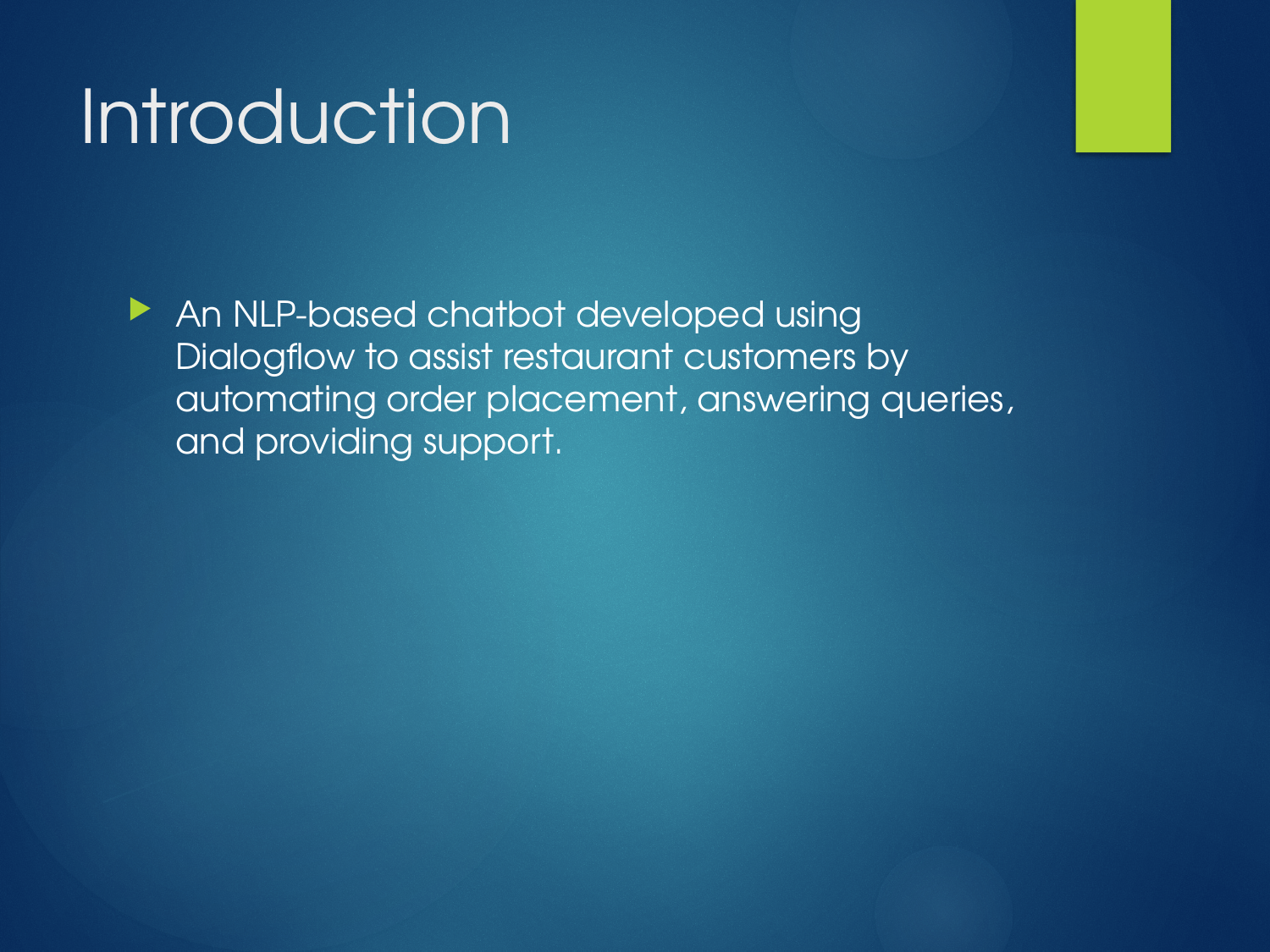

# Introduction
An NLP-based chatbot developed using Dialogflow to assist restaurant customers by automating order placement, answering queries, and providing support.